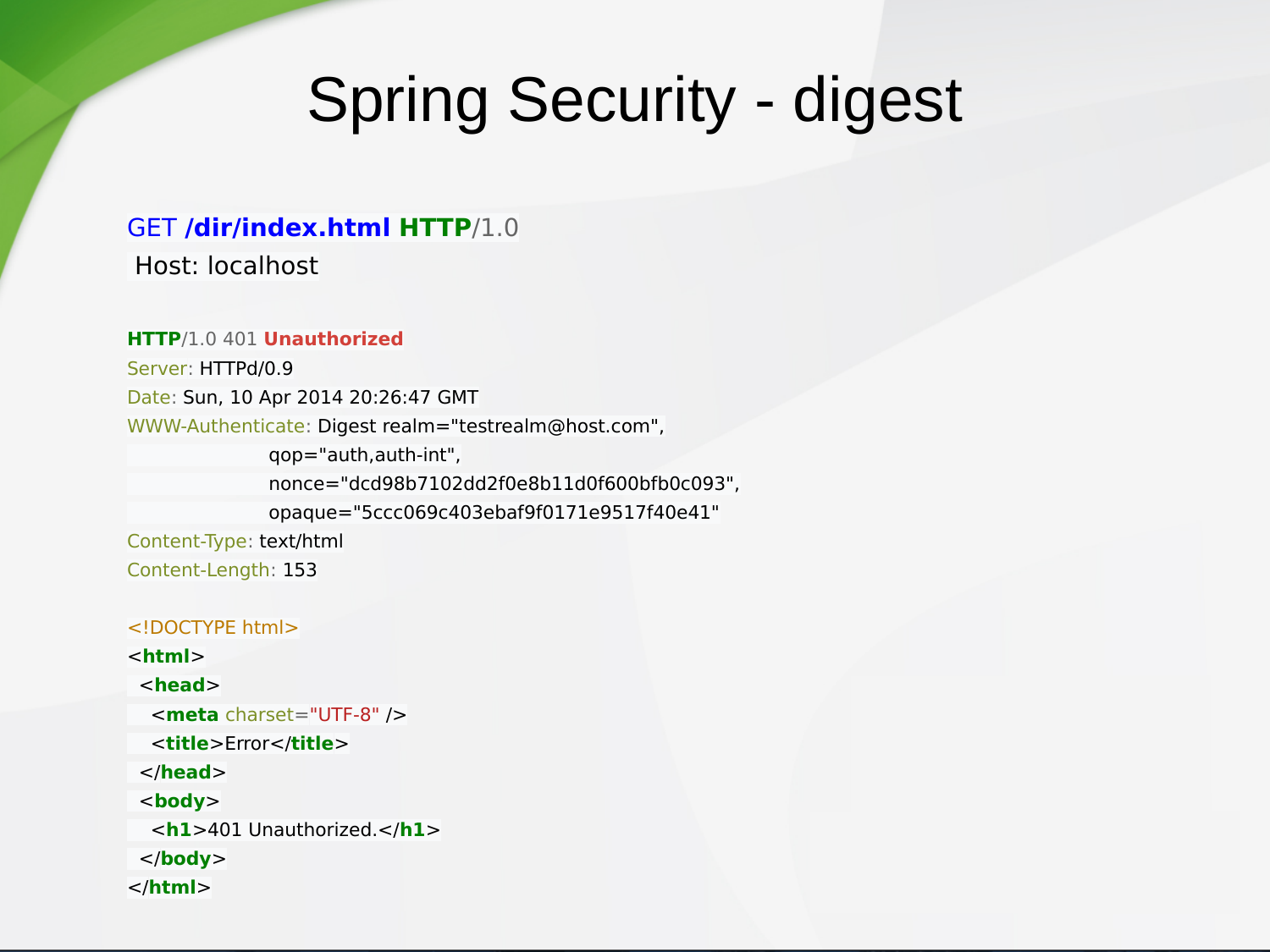

Spring Security - digest
GET /dir/index.html HTTP/1.0
 Host: localhost
HTTP/1.0 401 Unauthorized
Server: HTTPd/0.9
Date: Sun, 10 Apr 2014 20:26:47 GMT
WWW-Authenticate: Digest realm="testrealm@host.com",
                        qop="auth,auth-int",
                        nonce="dcd98b7102dd2f0e8b11d0f600bfb0c093",
                        opaque="5ccc069c403ebaf9f0171e9517f40e41"
Content-Type: text/html
Content-Length: 153
<!DOCTYPE html>
<html>
  <head>
    <meta charset="UTF-8" />
    <title>Error</title>
  </head>
  <body>
    <h1>401 Unauthorized.</h1>
  </body>
</html>